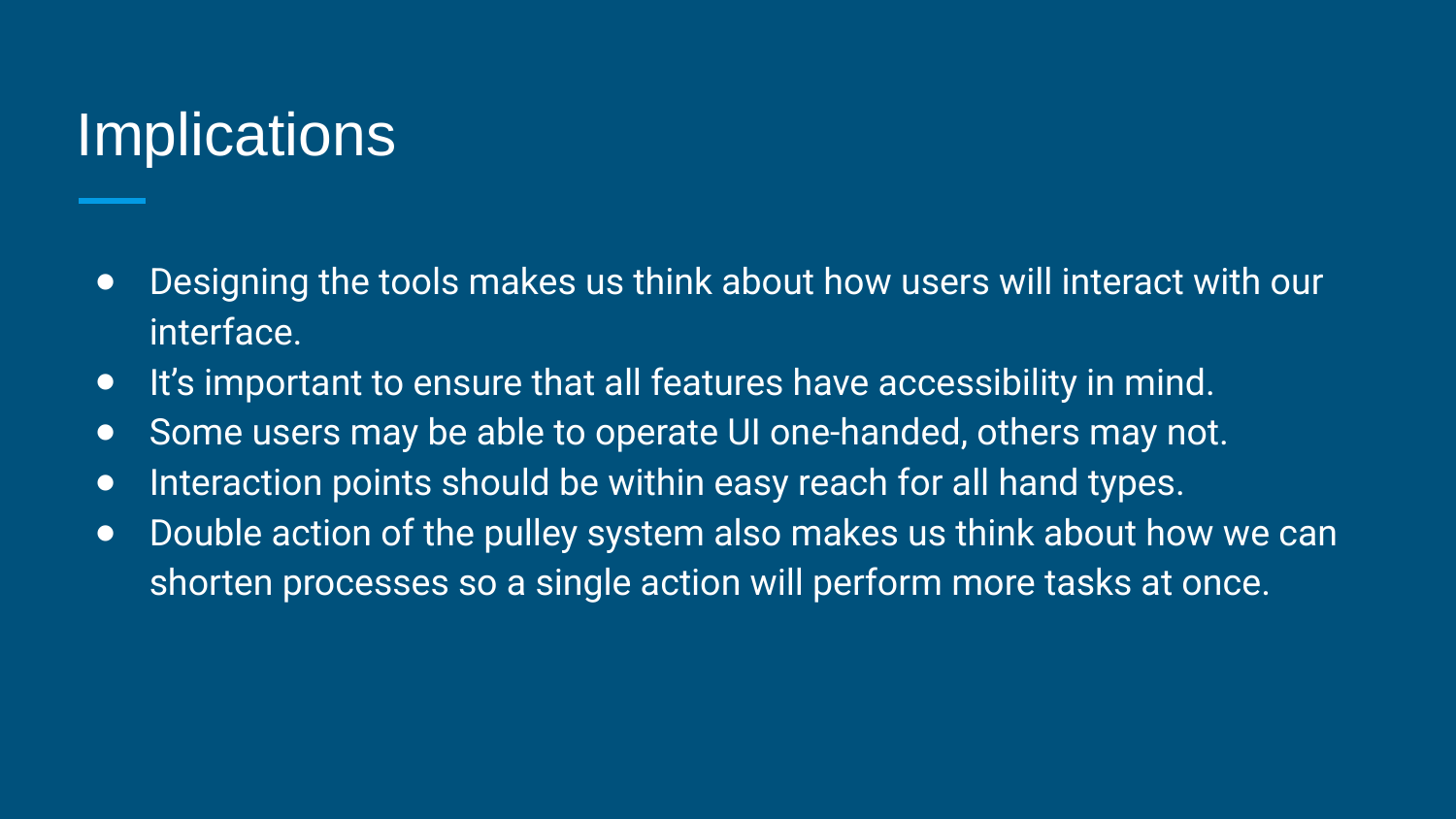

# Implications
Designing the tools makes us think about how users will interact with our interface.
It’s important to ensure that all features have accessibility in mind.
Some users may be able to operate UI one-handed, others may not.
Interaction points should be within easy reach for all hand types.
Double action of the pulley system also makes us think about how we can shorten processes so a single action will perform more tasks at once.